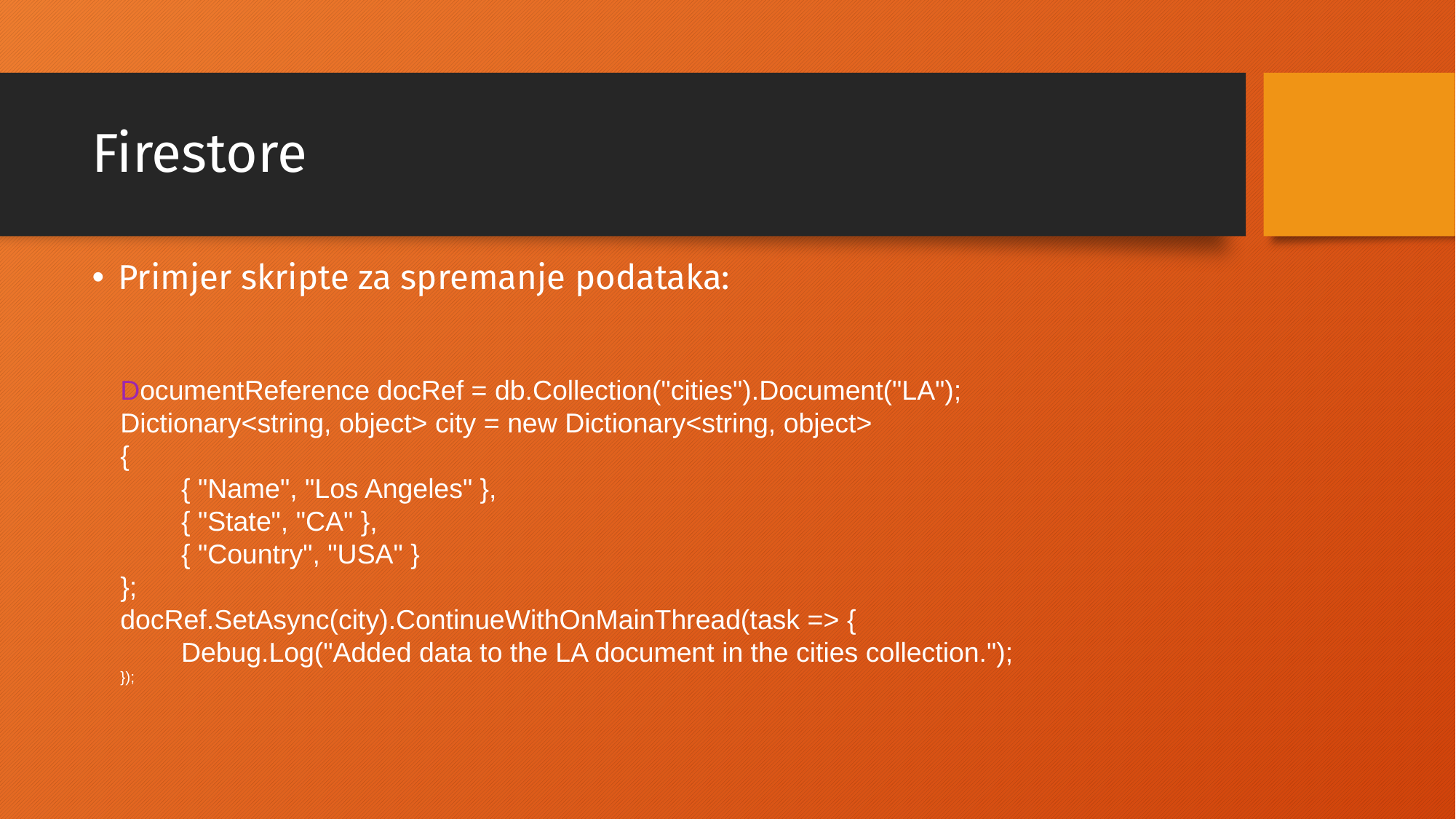

# Firestore
Primjer skripte za spremanje podataka:

DocumentReference docRef = db.Collection("cities").Document("LA");
Dictionary<string, object> city = new Dictionary<string, object>
{
        { "Name", "Los Angeles" },
        { "State", "CA" },
        { "Country", "USA" }
};
docRef.SetAsync(city).ContinueWithOnMainThread(task => {
        Debug.Log("Added data to the LA document in the cities collection.");
});